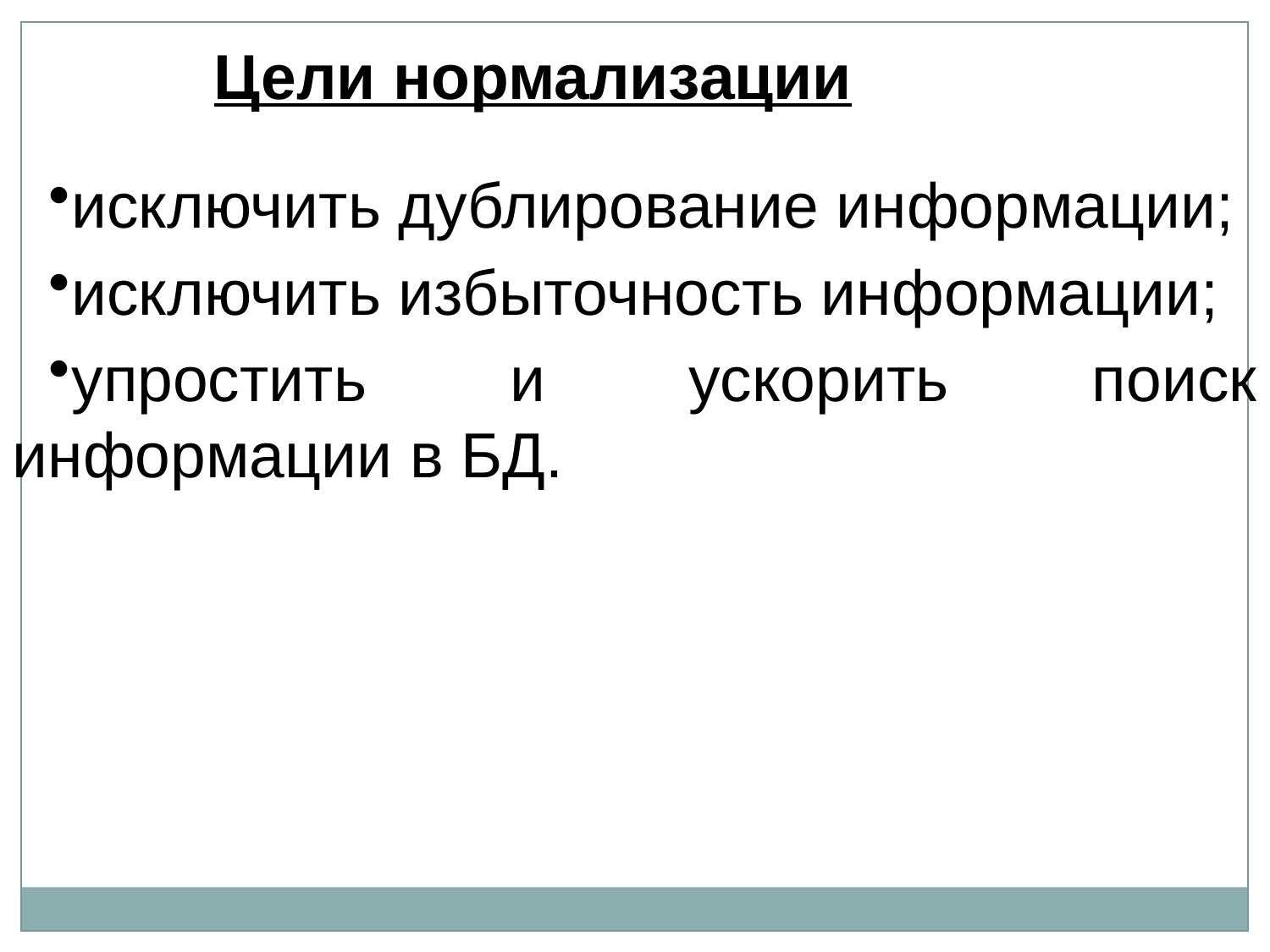

Цели нормализации
исключить дублирование информации;
исключить избыточность информации;
упростить и ускорить поиск информации в БД.